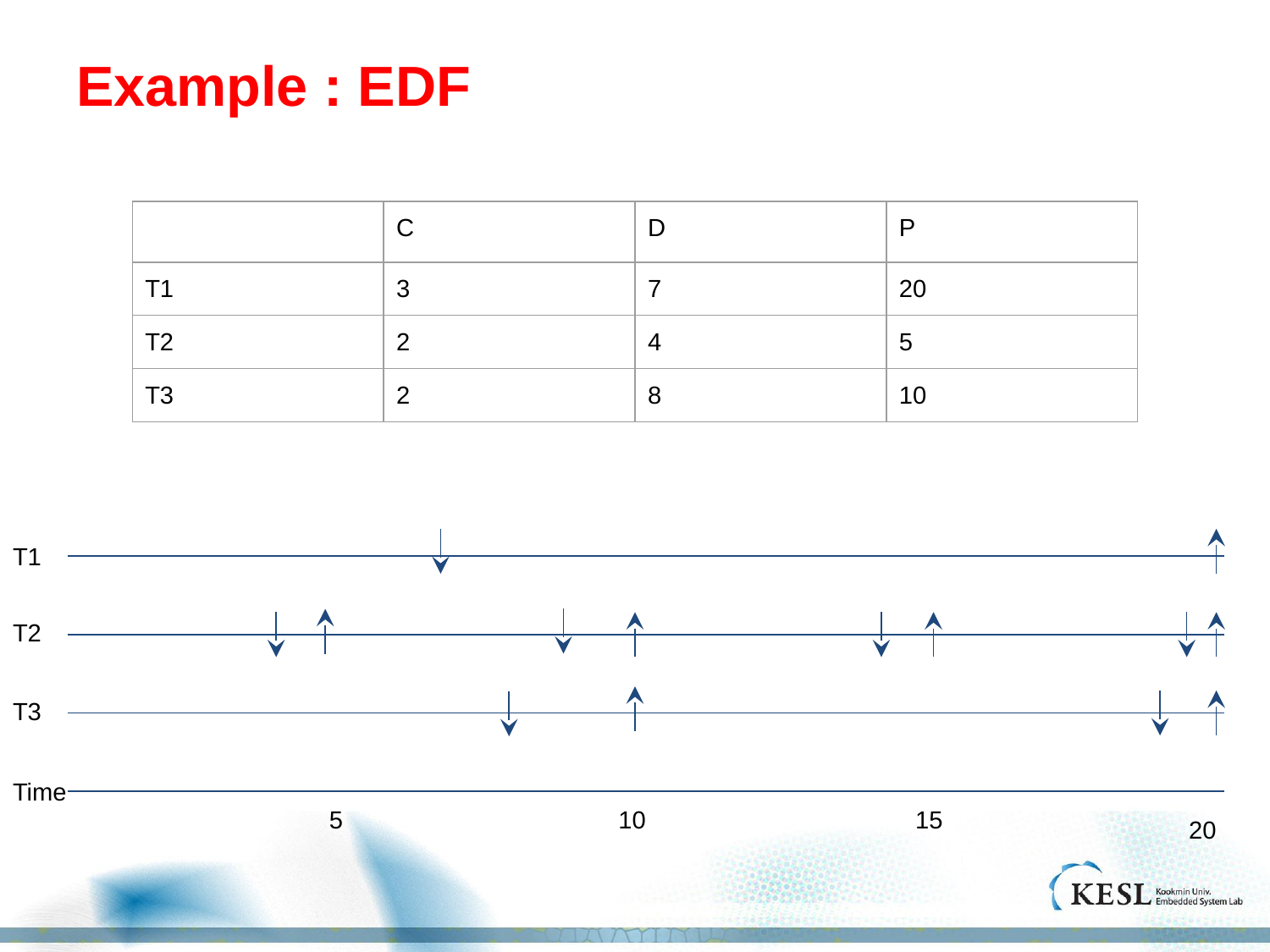

# Example : EDF

|  | C | D | P |
| --- | --- | --- | --- |
| T1 | 3 | 7 | 20 |
| T2 | 2 | 4 | 5 |
| T3 | 2 | 8 | 10 |
T1
T2
T3
Time
5
10
15
20